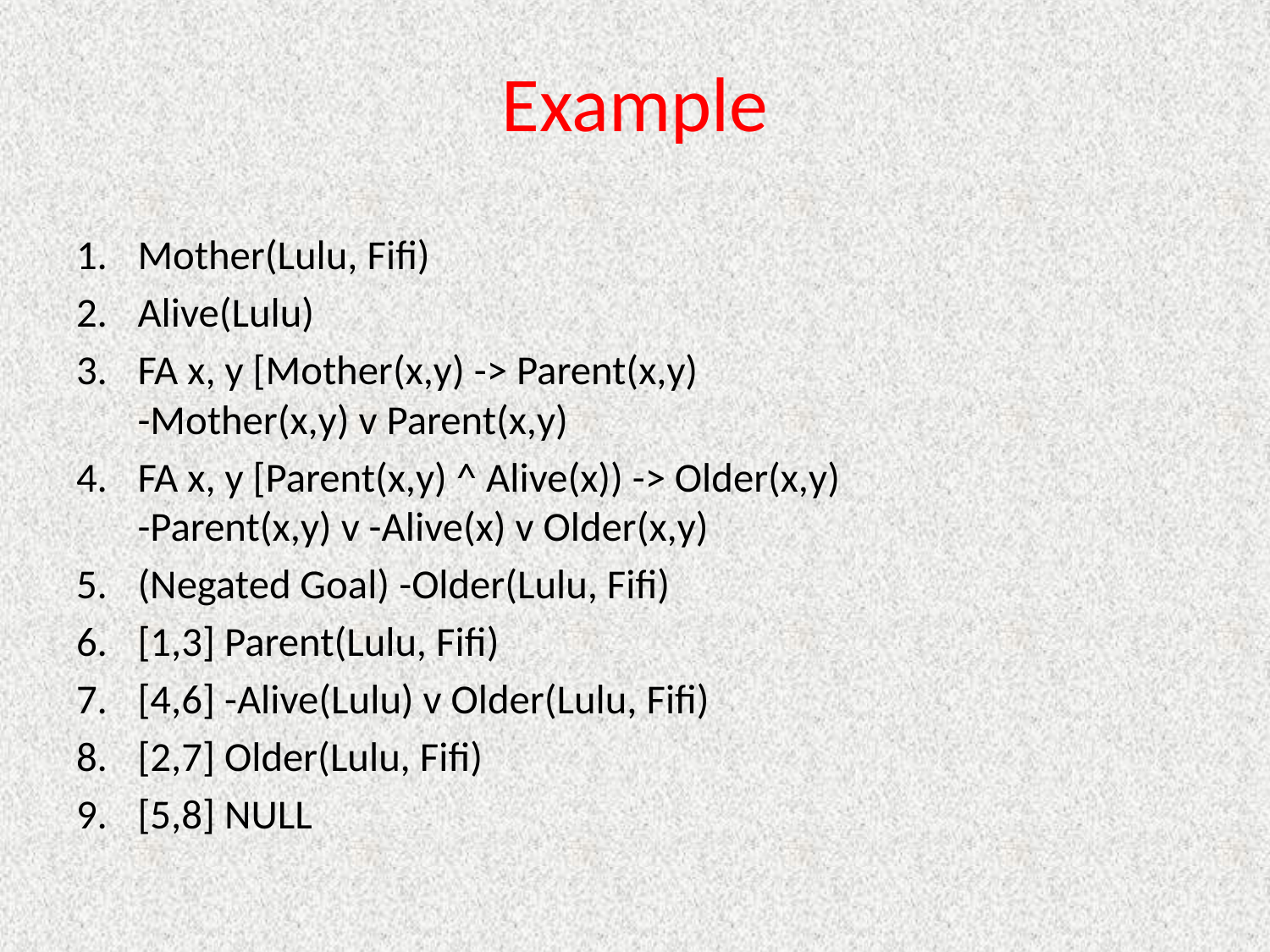

# Example
Mother(Lulu, Fifi)
Alive(Lulu)
FA x, y [Mother(x,y) -> Parent(x,y)
-Mother(x,y) v Parent(x,y)
FA x, y [Parent(x,y) ^ Alive(x)) -> Older(x,y)
-Parent(x,y) v -Alive(x) v Older(x,y)
(Negated Goal) -Older(Lulu, Fifi)
[1,3] Parent(Lulu, Fifi)
[4,6] -Alive(Lulu) v Older(Lulu, Fifi)
[2,7] Older(Lulu, Fifi)
[5,8] NULL